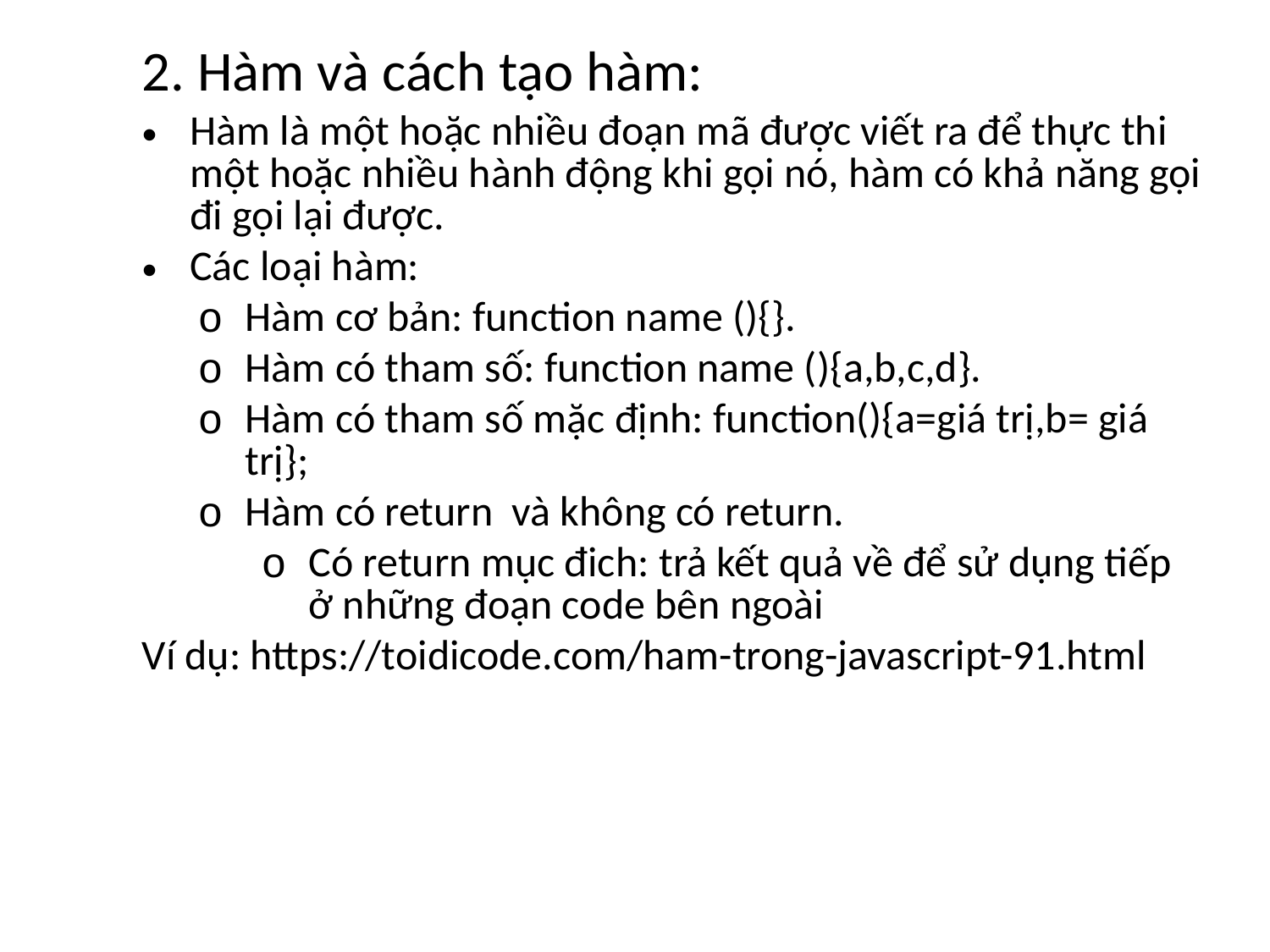

2. Hàm và cách tạo hàm:
Hàm là một hoặc nhiều đoạn mã được viết ra để thực thi một hoặc nhiều hành động khi gọi nó, hàm có khả năng gọi đi gọi lại được.
Các loại hàm:
Hàm cơ bản: function name (){}.
Hàm có tham số: function name (){a,b,c,d}.
Hàm có tham số mặc định: function(){a=giá trị,b= giá trị};
Hàm có return  và không có return.
Có return mục đich: trả kết quả về để sử dụng tiếp ở những đoạn code bên ngoài
Ví dụ: https://toidicode.com/ham-trong-javascript-91.html